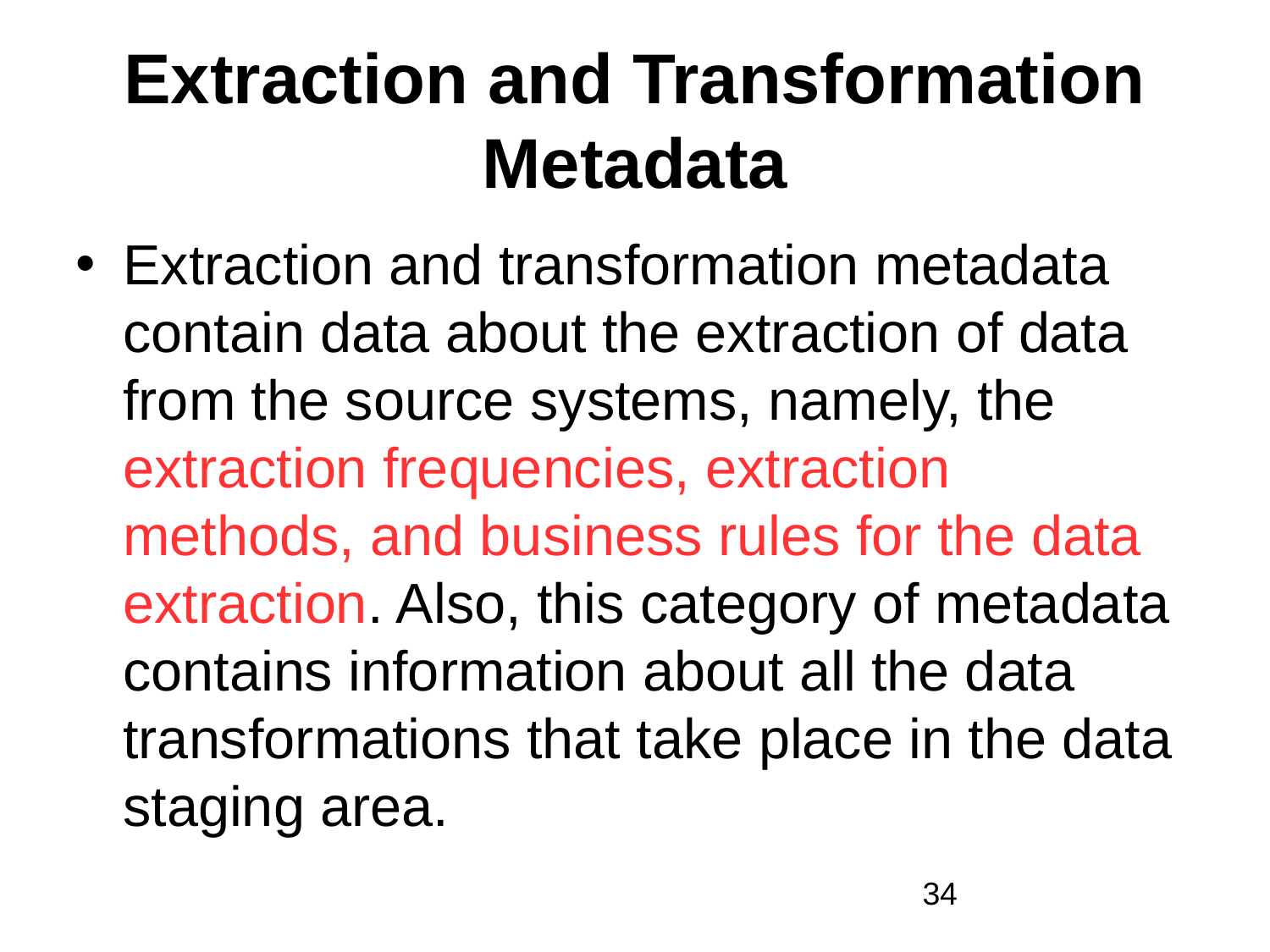

# Extraction and Transformation Metadata
Extraction and transformation metadata contain data about the extraction of data from the source systems, namely, the extraction frequencies, extraction methods, and business rules for the data extraction. Also, this category of metadata contains information about all the data transformations that take place in the data staging area.
34